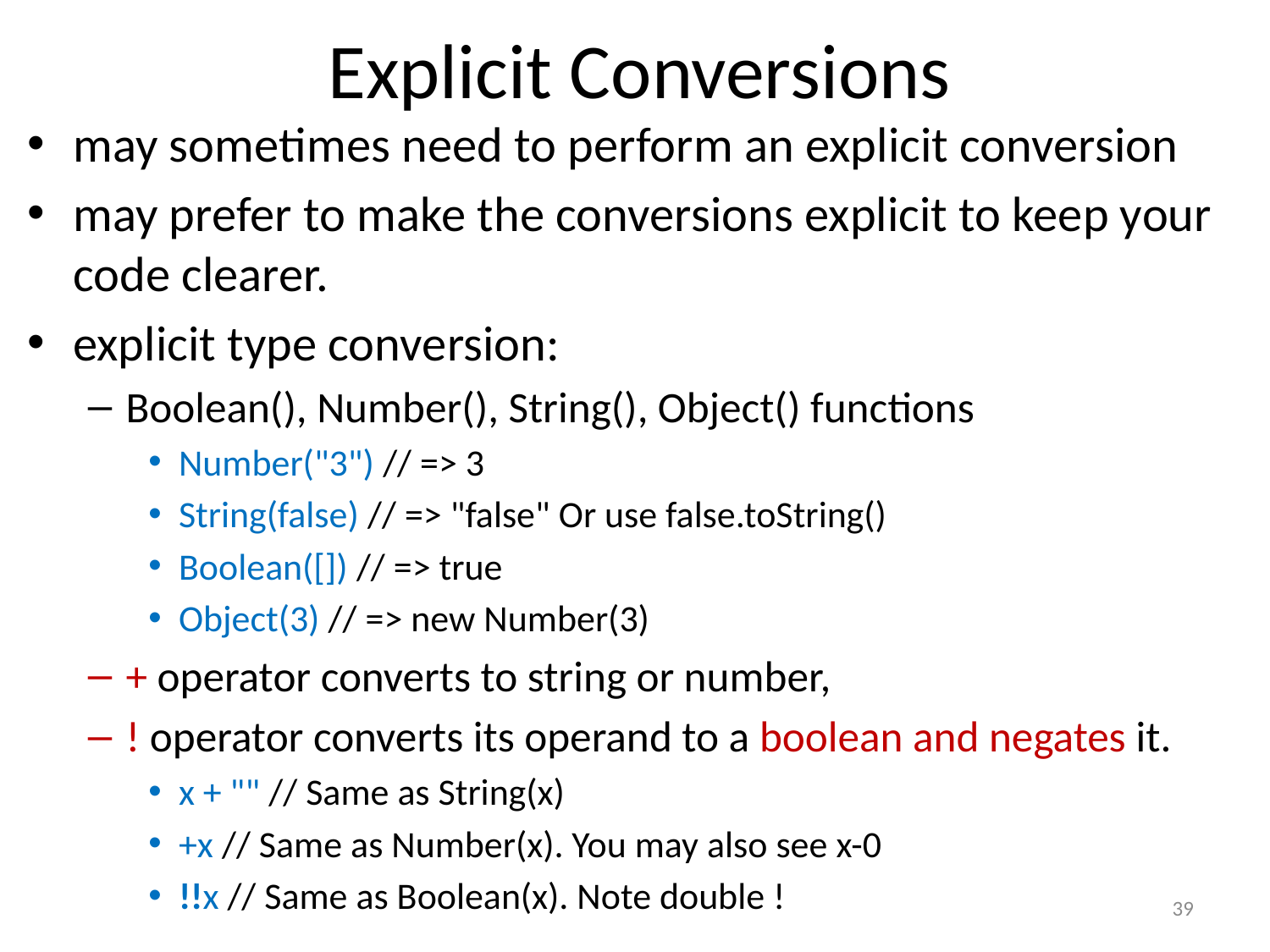

# Explicit Conversions
may sometimes need to perform an explicit conversion
may prefer to make the conversions explicit to keep your code clearer.
explicit type conversion:
Boolean(), Number(), String(), Object() functions
Number("3") // => 3
String(false) // => "false" Or use false.toString()
Boolean([]) // => true
Object(3) // => new Number(3)
+ operator converts to string or number,
! operator converts its operand to a boolean and negates it.
x + "" // Same as String(x)
+x // Same as Number(x). You may also see x-0
!!x // Same as Boolean(x). Note double !
39